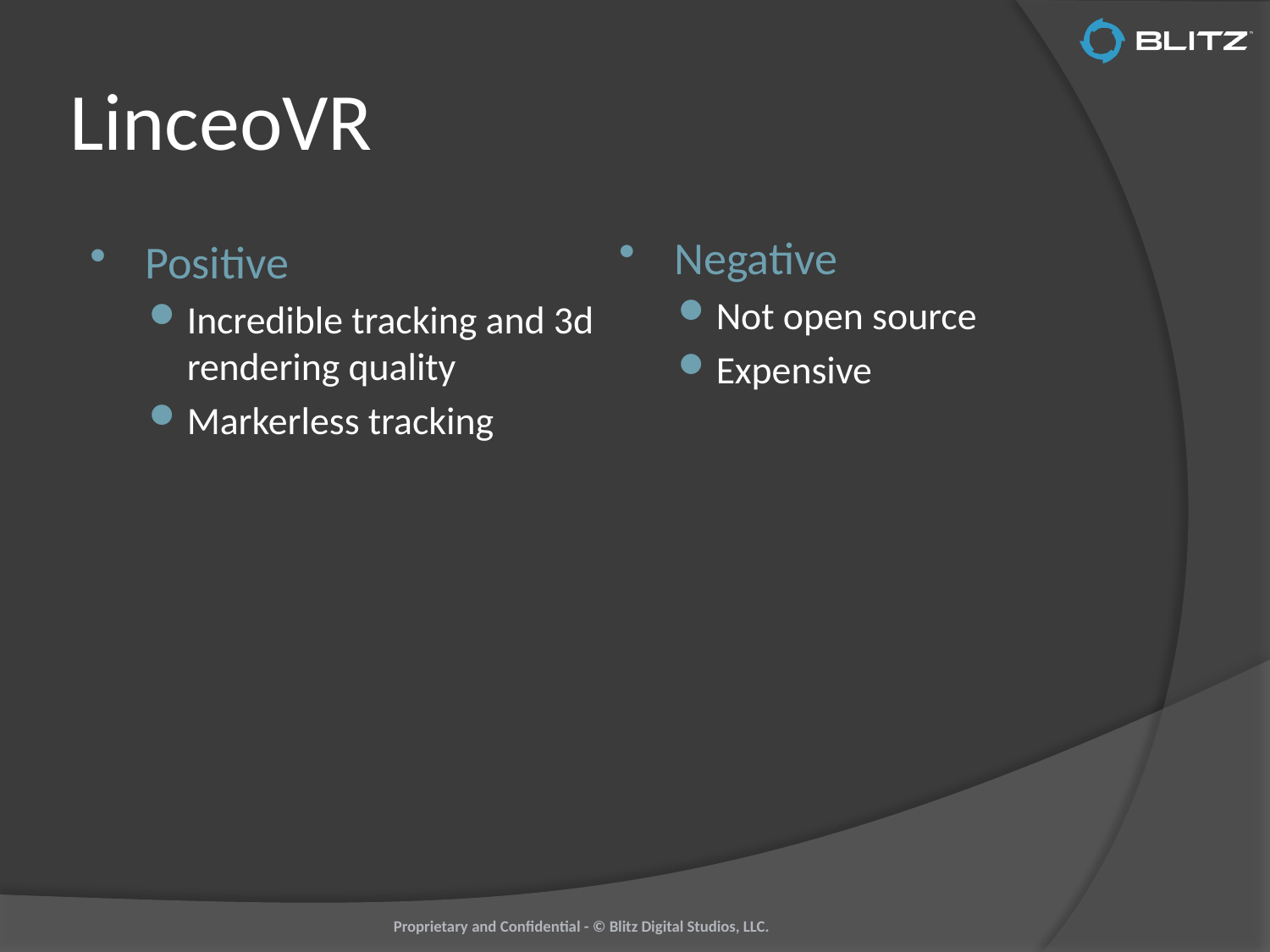

# LinceoVR
Negative
Not open source
Expensive

Positive
Incredible tracking and 3d rendering quality
Markerless tracking